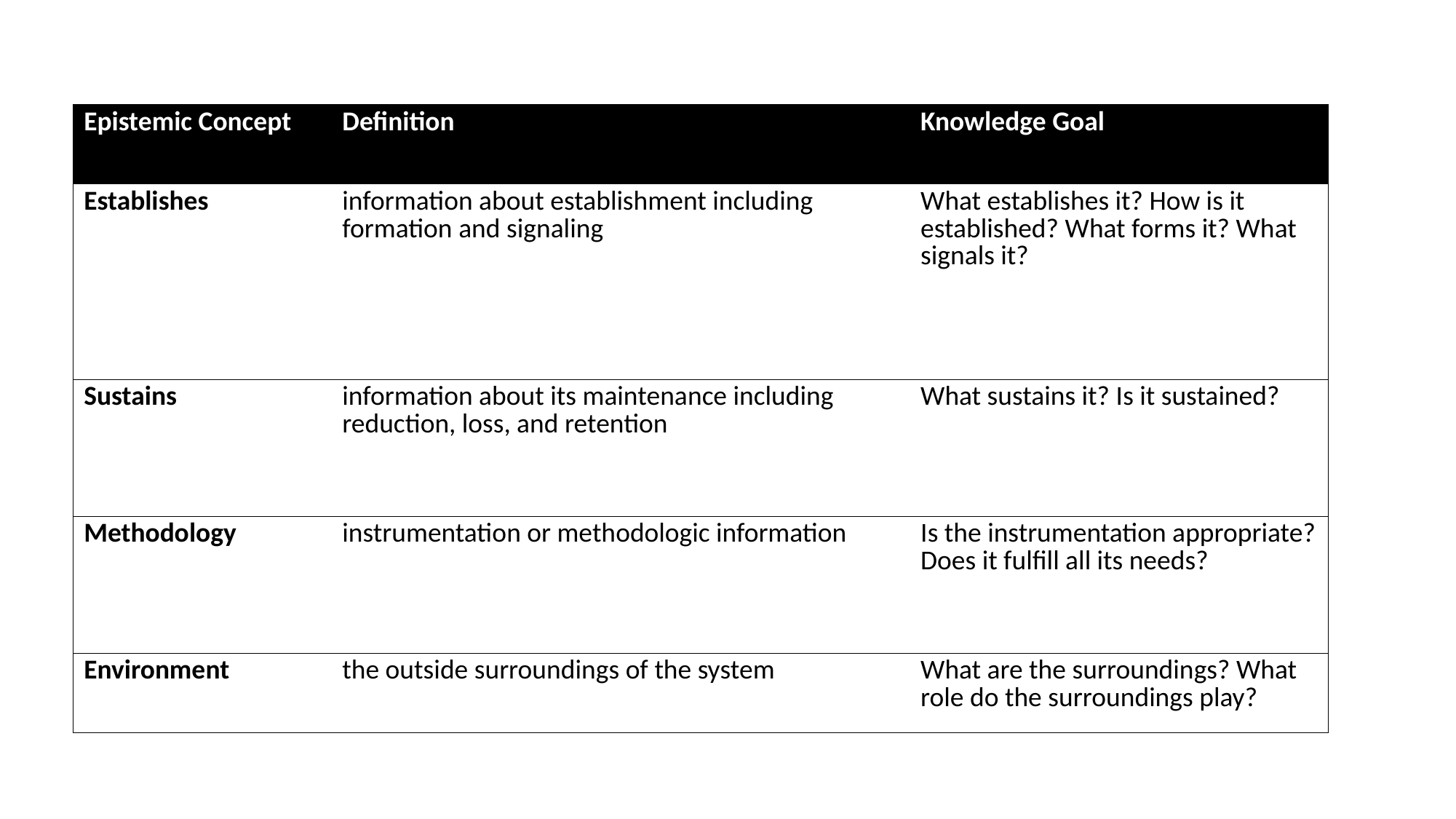

| Epistemic Concept | Definition | Knowledge Goal |
| --- | --- | --- |
| Establishes | information about establishment including formation and signaling | What establishes it? How is it established? What forms it? What signals it? |
| Sustains | information about its maintenance including reduction, loss, and retention | What sustains it? Is it sustained? |
| Methodology | instrumentation or methodologic information | Is the instrumentation appropriate? Does it fulfill all its needs? |
| Environment | the outside surroundings of the system | What are the surroundings? What role do the surroundings play? |